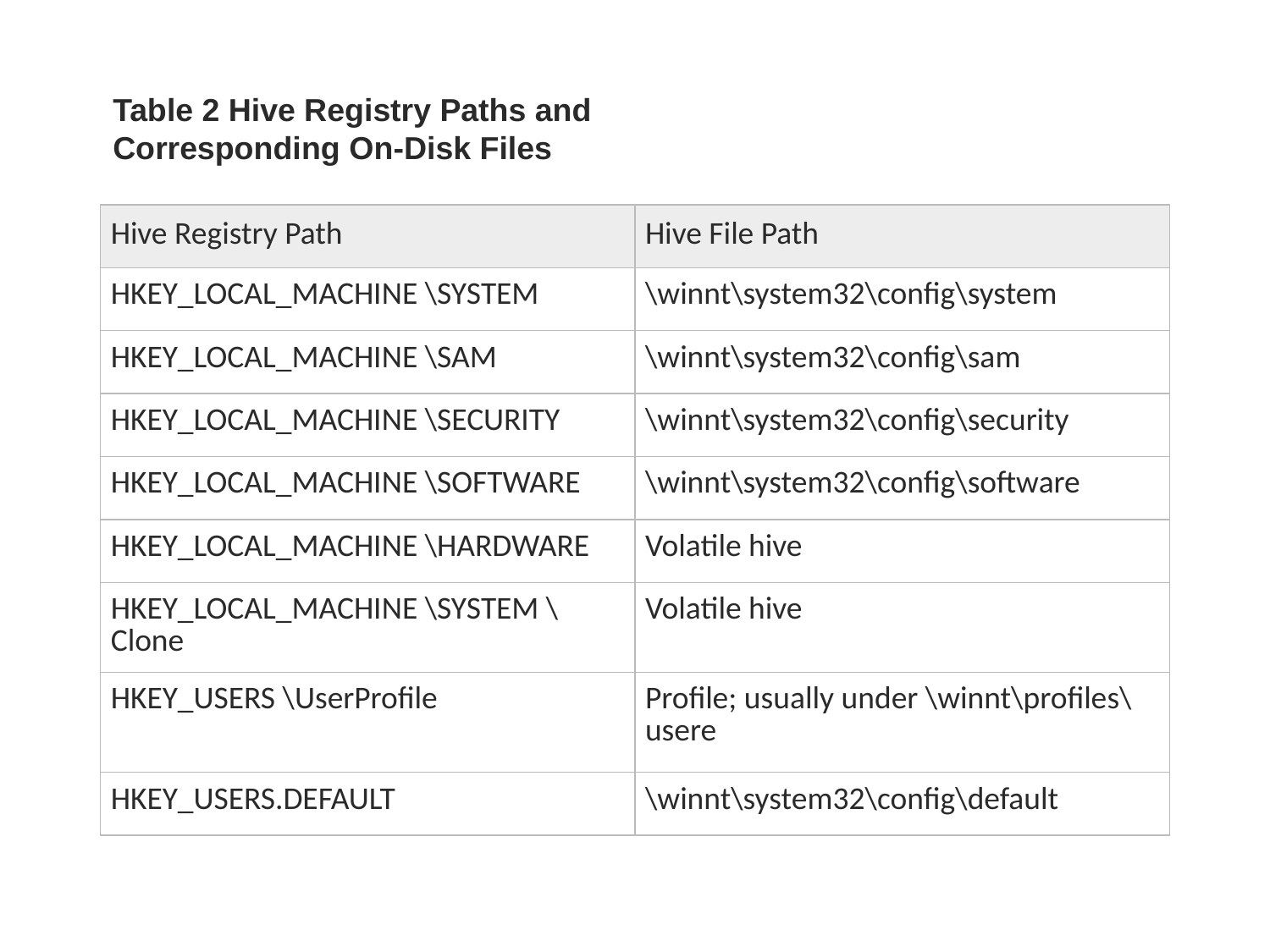

Table 2 Hive Registry Paths and Corresponding On-Disk Files
| Hive Registry Path | Hive File Path |
| --- | --- |
| HKEY\_LOCAL\_MACHINE \SYSTEM | \winnt\system32\config\system |
| HKEY\_LOCAL\_MACHINE \SAM | \winnt\system32\config\sam |
| HKEY\_LOCAL\_MACHINE \SECURITY | \winnt\system32\config\security |
| HKEY\_LOCAL\_MACHINE \SOFTWARE | \winnt\system32\config\software |
| HKEY\_LOCAL\_MACHINE \HARDWARE | Volatile hive |
| HKEY\_LOCAL\_MACHINE \SYSTEM \Clone | Volatile hive |
| HKEY\_USERS \UserProfile | Profile; usually under \winnt\profiles\usere |
| HKEY\_USERS.DEFAULT | \winnt\system32\config\default |